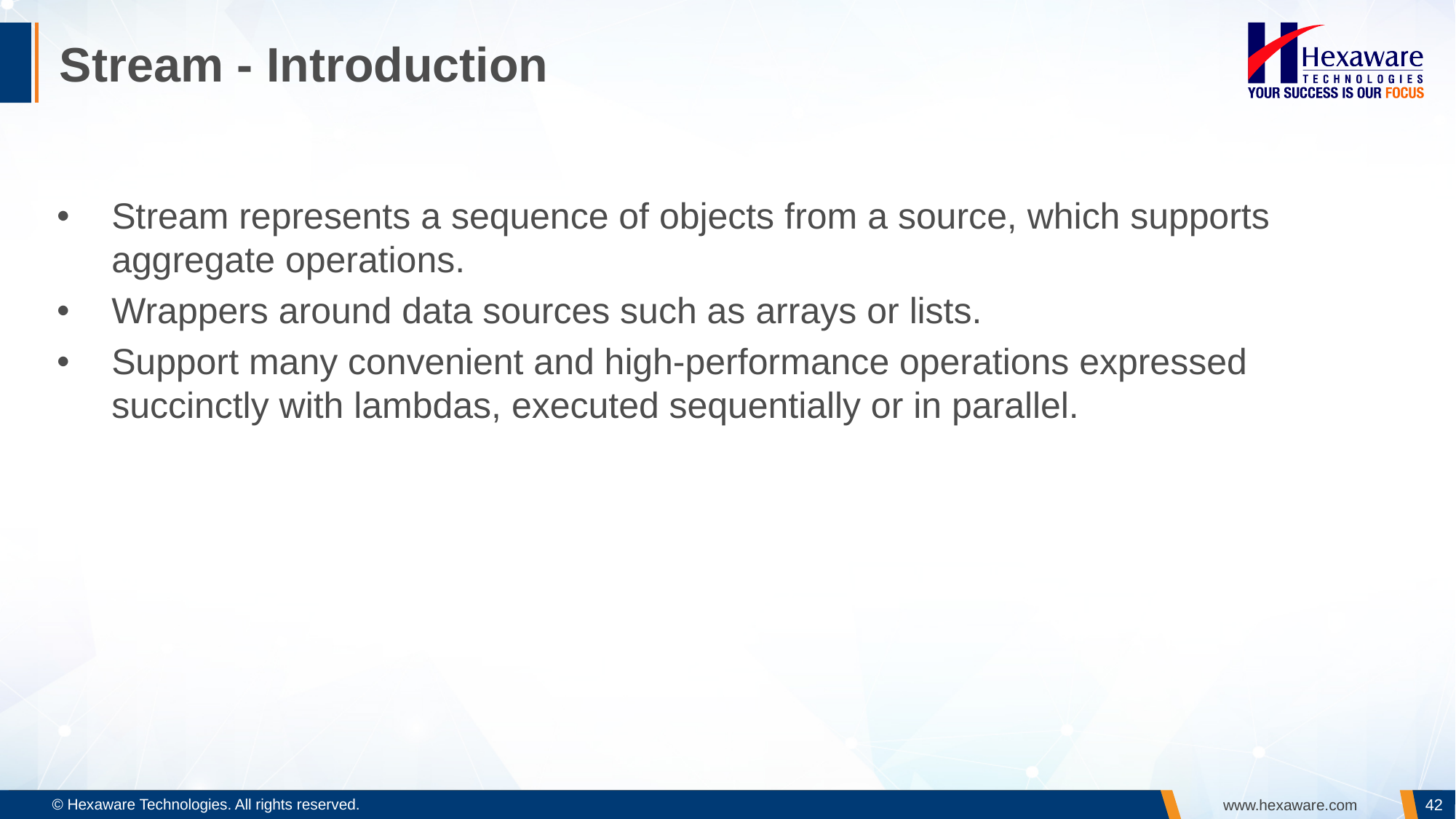

# Stream - Introduction
Stream represents a sequence of objects from a source, which supports aggregate operations.
Wrappers around data sources such as arrays or lists.
Support many convenient and high-performance operations expressed succinctly with lambdas, executed sequentially or in parallel.